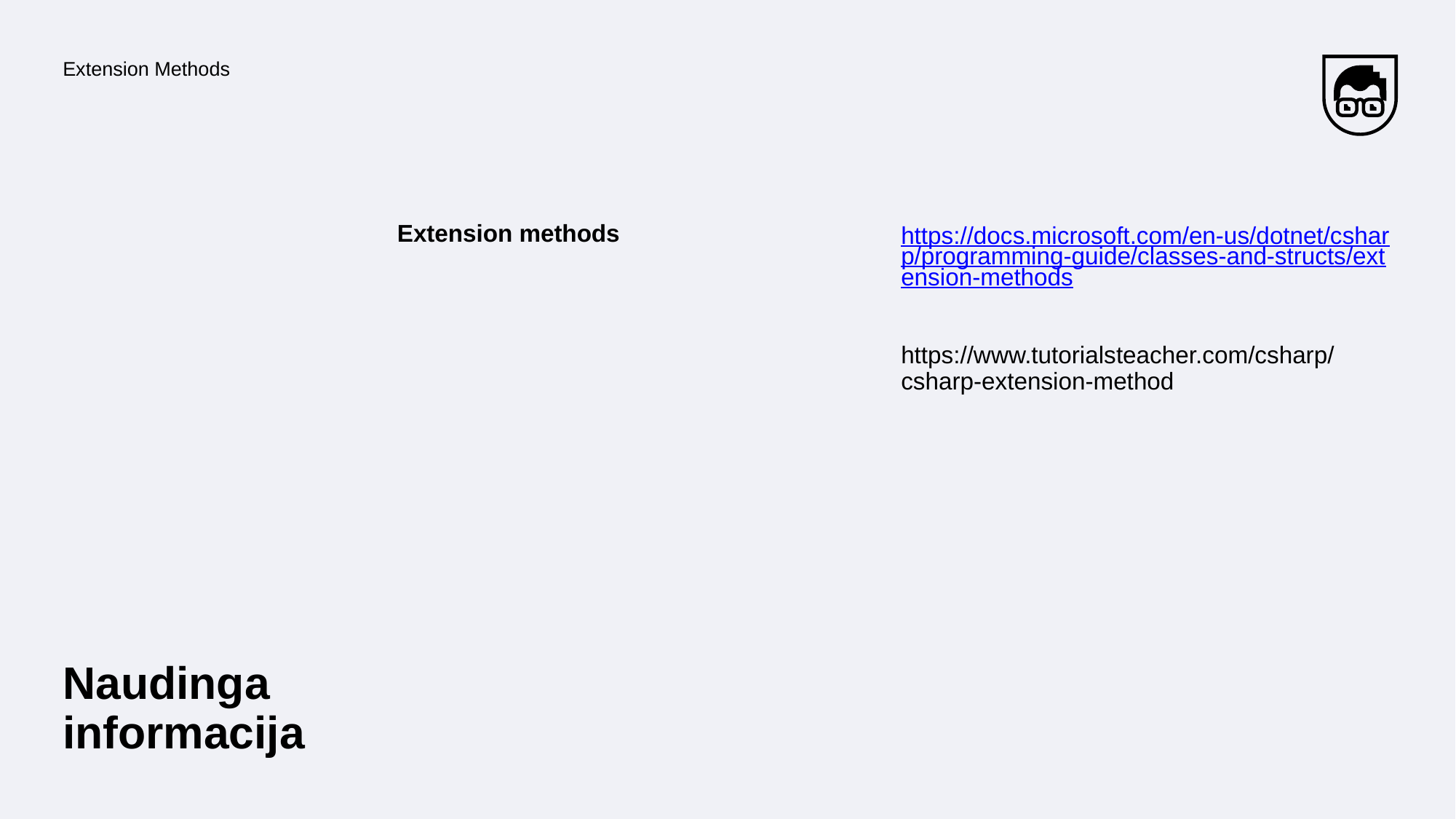

Extension Methods
https://docs.microsoft.com/en-us/dotnet/csharp/programming-guide/classes-and-structs/extension-methods

https://www.tutorialsteacher.com/csharp/csharp-extension-method
Extension methods

Naudinga informacija